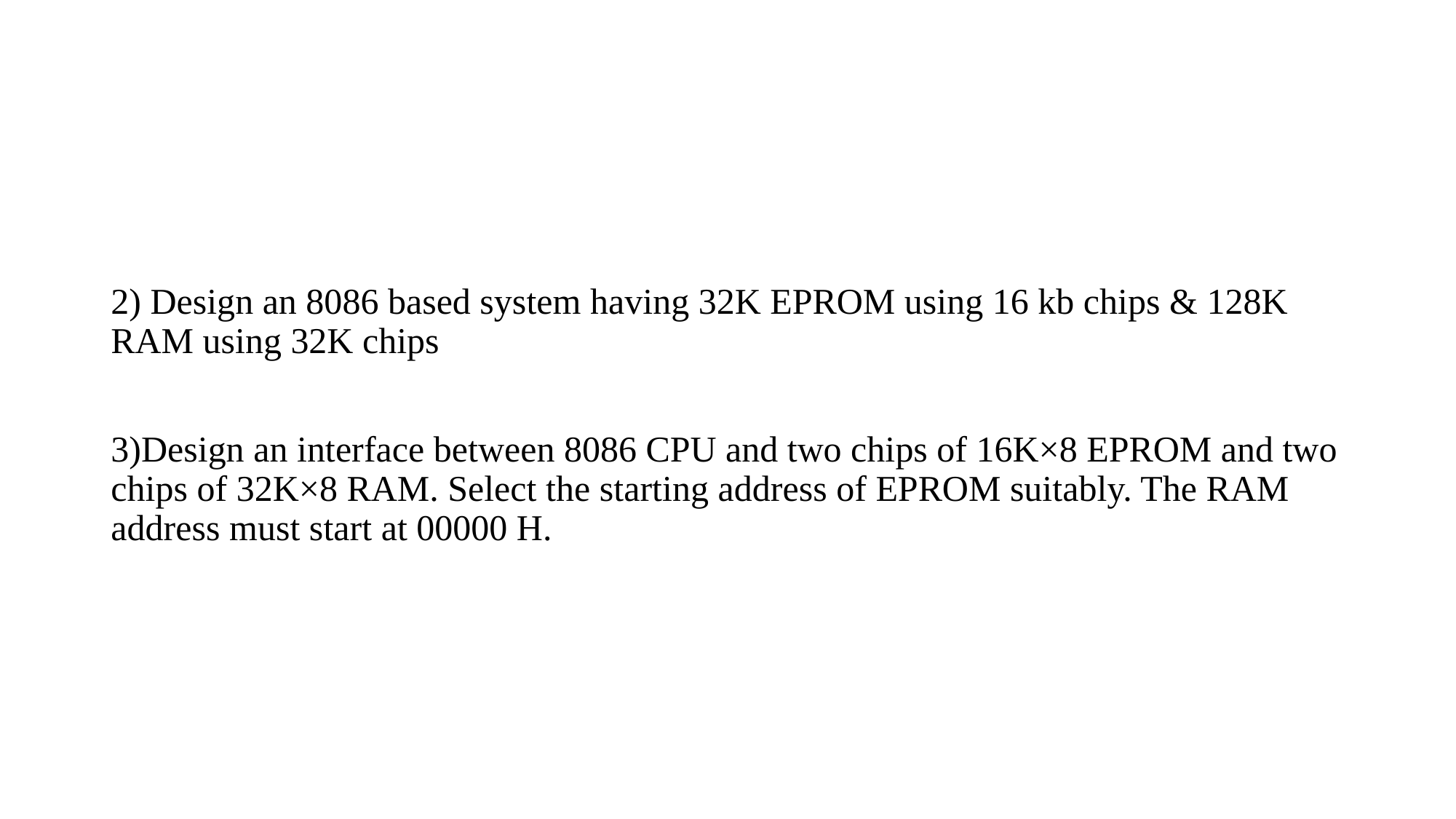

#

2) Design an 8086 based system having 32K EPROM using 16 kb chips & 128K RAM using 32K chips

3)Design an interface between 8086 CPU and two chips of 16K×8 EPROM and two chips of 32K×8 RAM. Select the starting address of EPROM suitably. The RAM address must start at 00000 H.